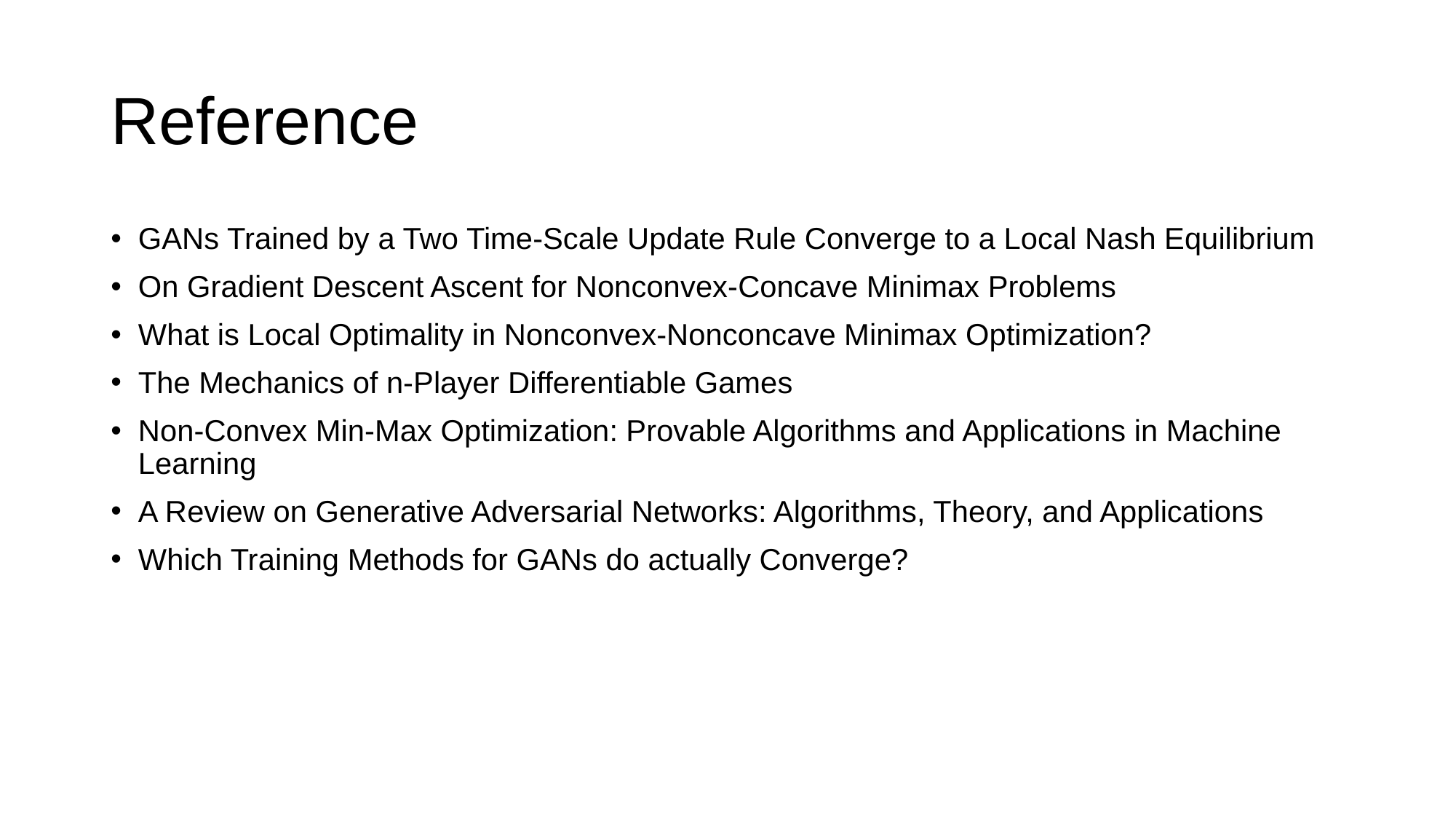

# Reference
GANs Trained by a Two Time-Scale Update Rule Converge to a Local Nash Equilibrium
On Gradient Descent Ascent for Nonconvex-Concave Minimax Problems
What is Local Optimality in Nonconvex-Nonconcave Minimax Optimization?
The Mechanics of n-Player Differentiable Games
Non-Convex Min-Max Optimization: Provable Algorithms and Applications in Machine Learning
A Review on Generative Adversarial Networks: Algorithms, Theory, and Applications
Which Training Methods for GANs do actually Converge?